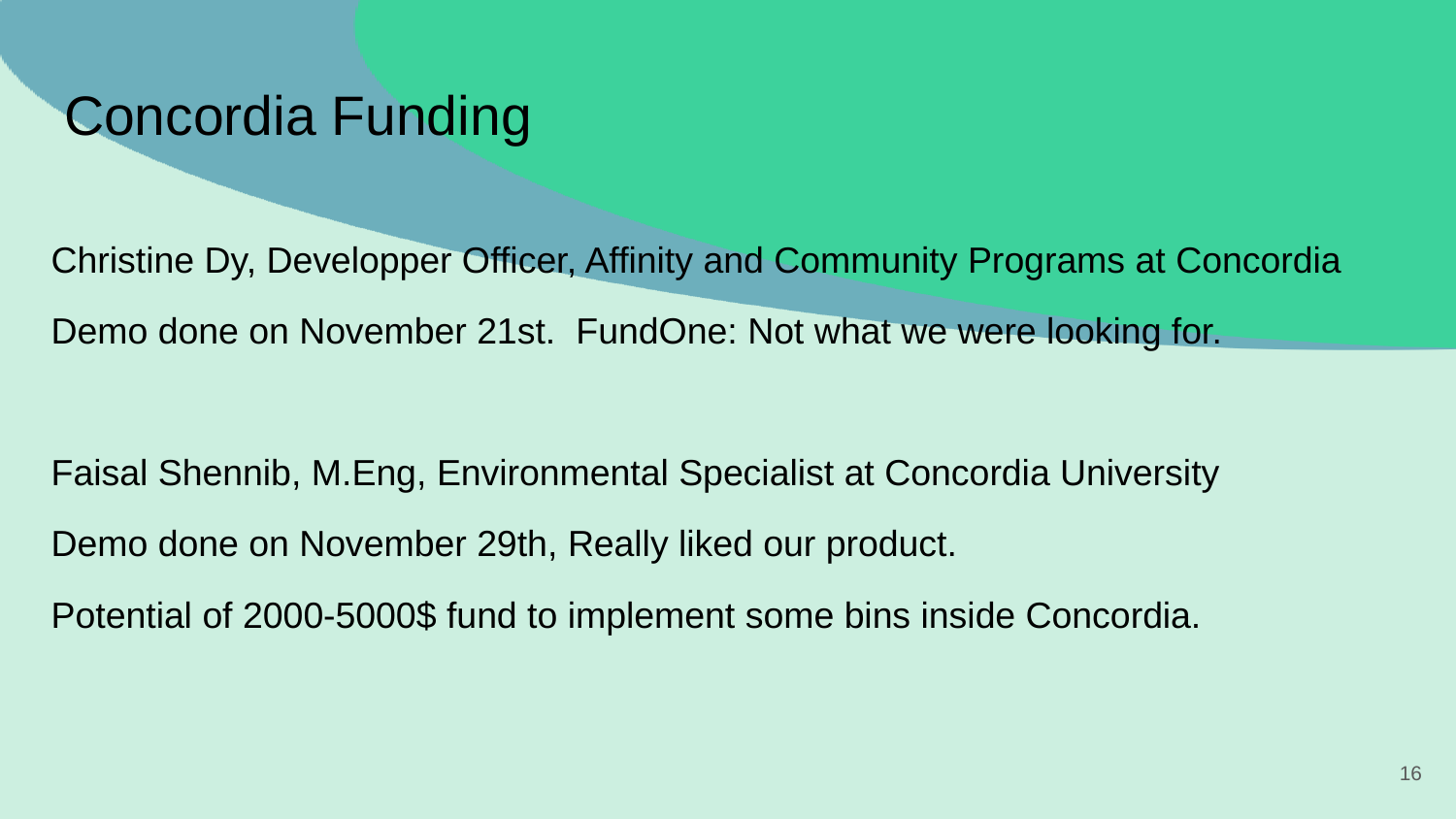

# Concordia Funding
Christine Dy, Developper Officer, Affinity and Community Programs at Concordia
Demo done on November 21st.  FundOne: Not what we were looking for.

Faisal Shennib, M.Eng, Environmental Specialist at Concordia University
Demo done on November 29th, Really liked our product.
Potential of 2000-5000$ fund to implement some bins inside Concordia.

16